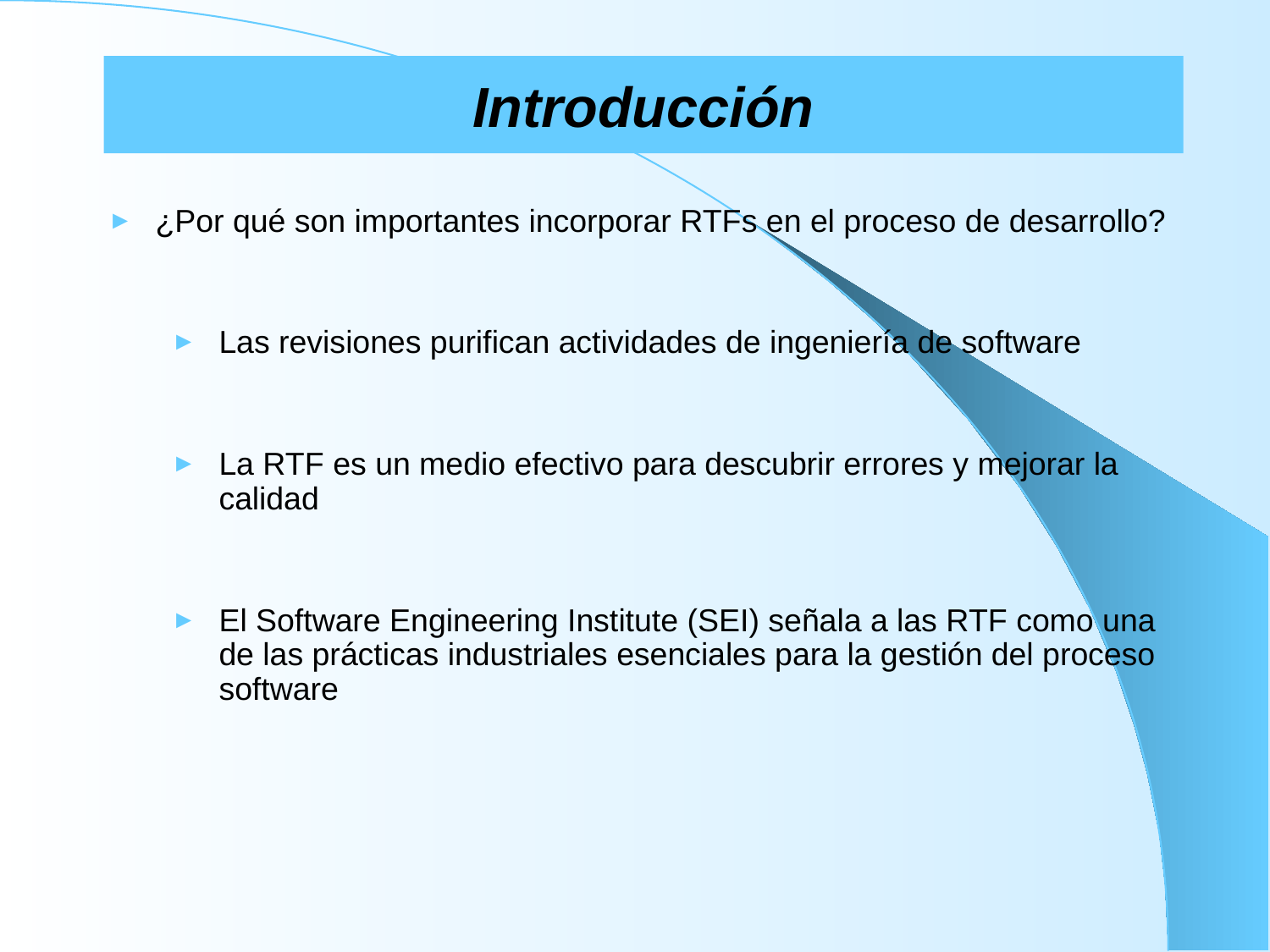

# Introducción
¿Por qué son importantes incorporar RTFs en el proceso de desarrollo?

Las revisiones purifican actividades de ingeniería de software

La RTF es un medio efectivo para descubrir errores y mejorar la calidad

El Software Engineering Institute (SEI) señala a las RTF como una de las prácticas industriales esenciales para la gestión del proceso software